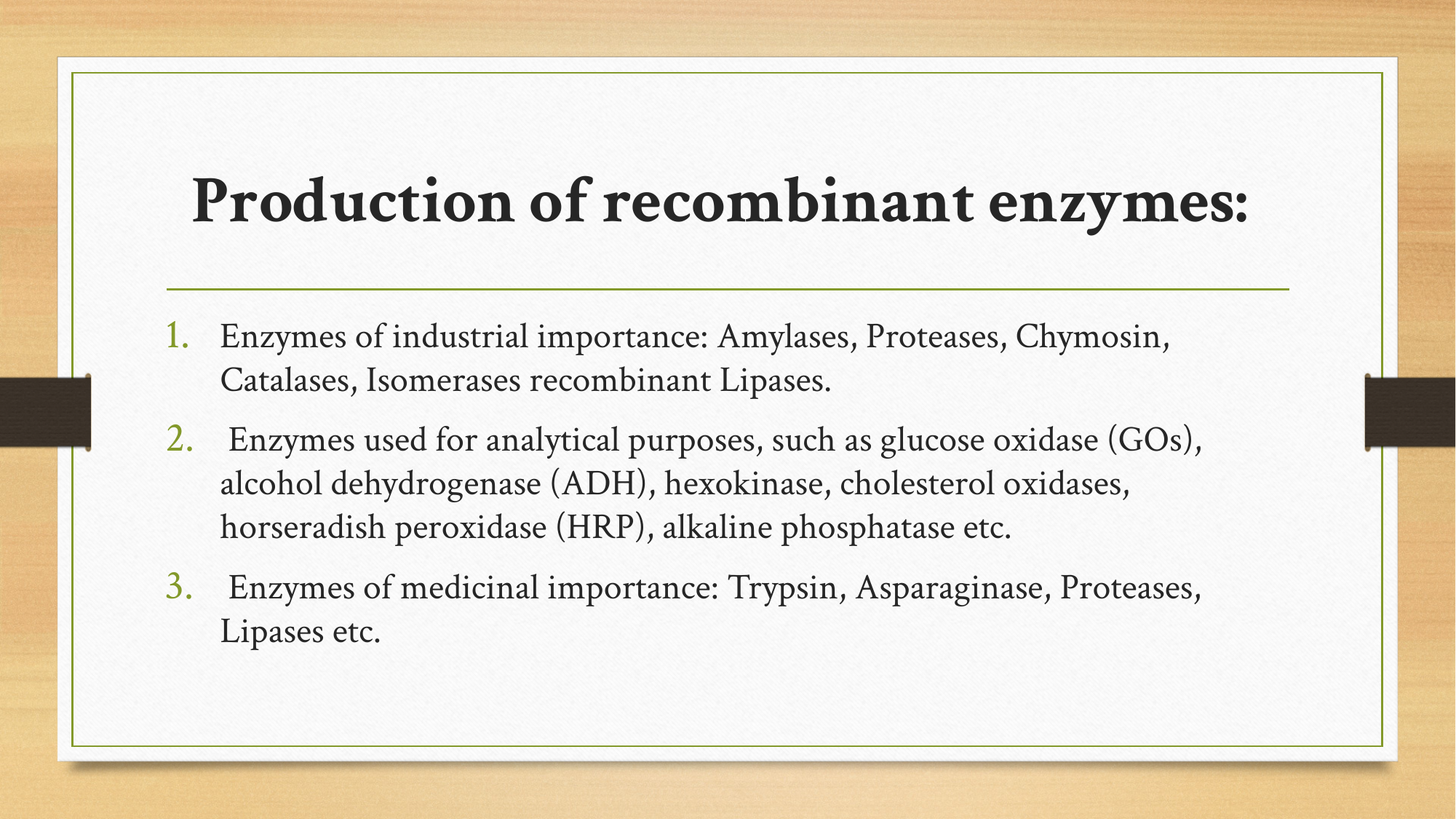

# Production of recombinant enzymes:
Enzymes of industrial importance: Amylases, Proteases, Chymosin, Catalases, Isomerases recombinant Lipases.
 Enzymes used for analytical purposes, such as glucose oxidase (GOs), alcohol dehydrogenase (ADH), hexokinase, cholesterol oxidases, horseradish peroxidase (HRP), alkaline phosphatase etc.
 Enzymes of medicinal importance: Trypsin, Asparaginase, Proteases, Lipases etc.